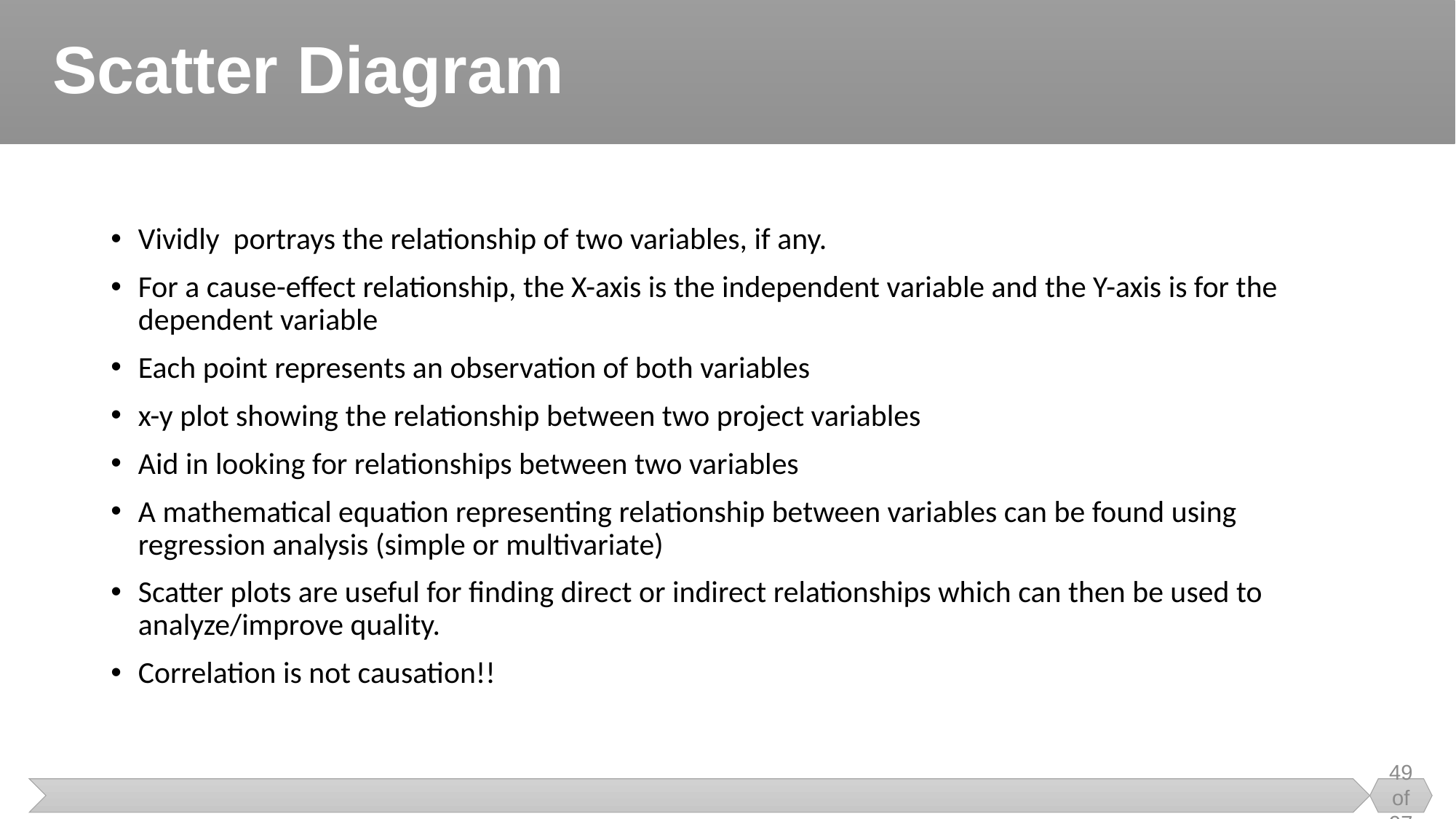

# Scatter Diagram
Vividly  portrays the relationship of two variables, if any.
For a cause-effect relationship, the X-axis is the independent variable and the Y-axis is for the dependent variable
Each point represents an observation of both variables
x-y plot showing the relationship between two project variables
Aid in looking for relationships between two variables
A mathematical equation representing relationship between variables can be found using regression analysis (simple or multivariate)
Scatter plots are useful for finding direct or indirect relationships which can then be used to analyze/improve quality.
Correlation is not causation!!

49 of 97